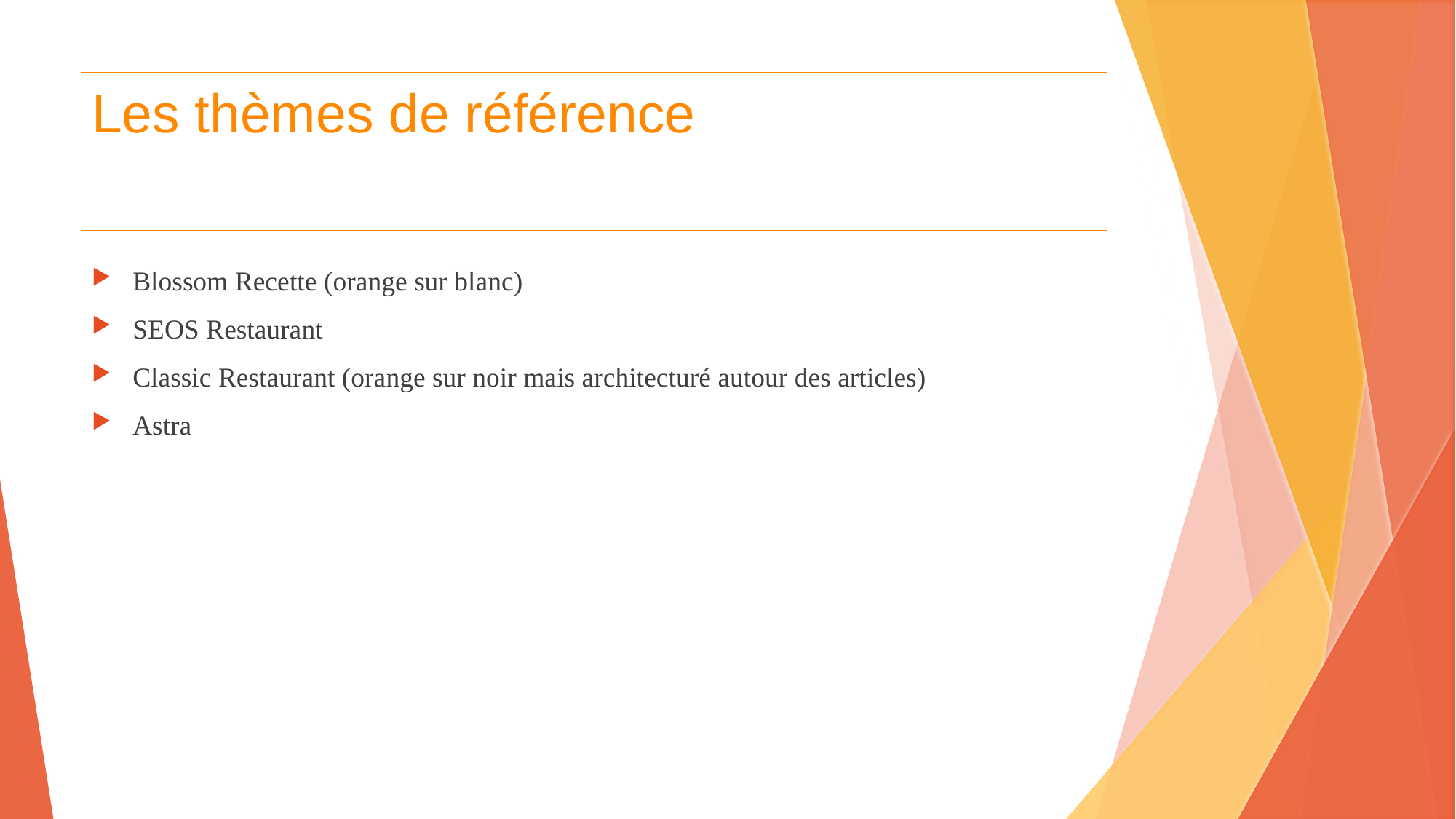

# Les thèmes de référence
Blossom Recette (orange sur blanc)
SEOS Restaurant
Classic Restaurant (orange sur noir mais architecturé autour des articles)
Astra